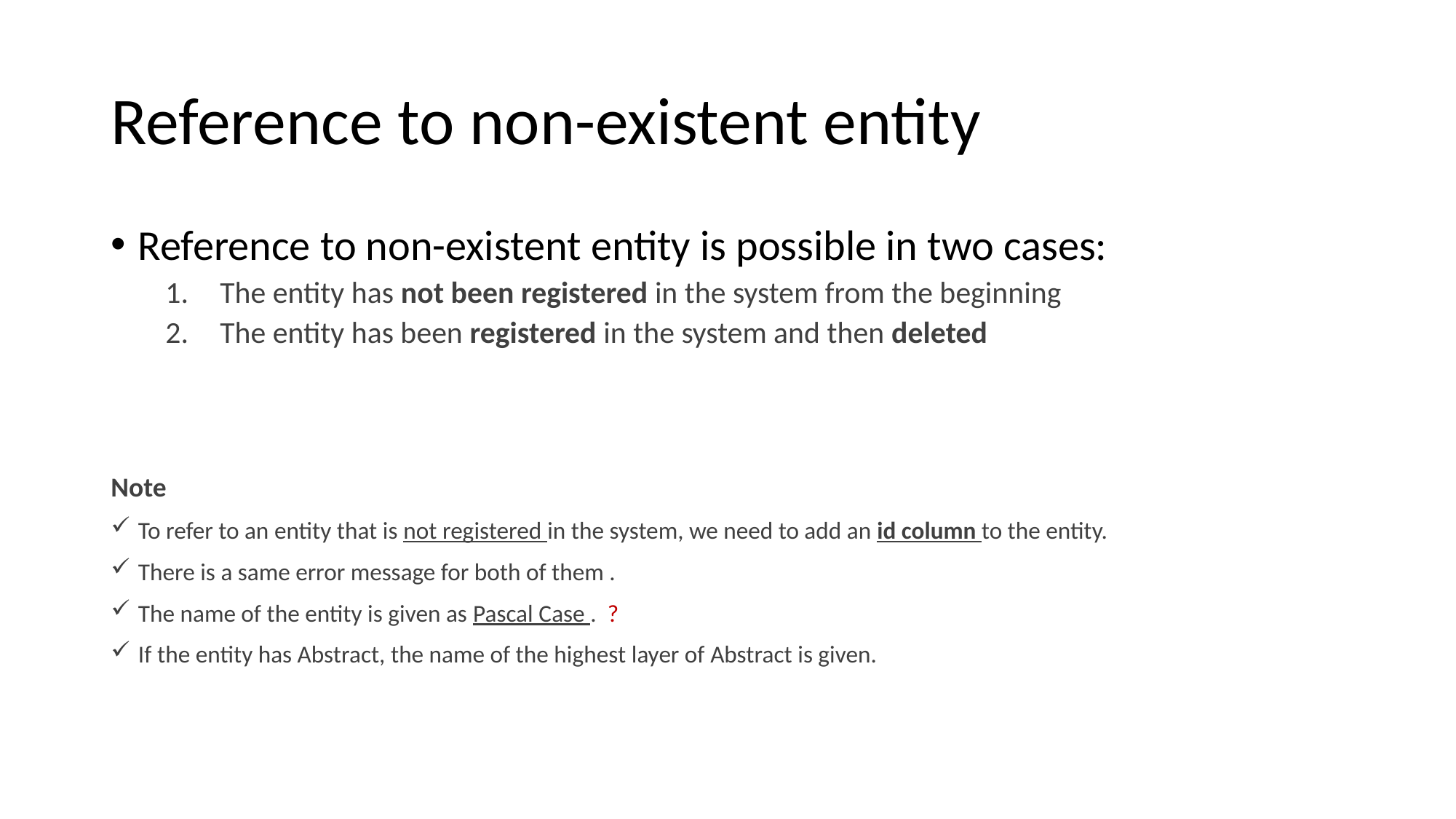

# Reference to non-existent entity
Reference to non-existent entity is possible in two cases:
The entity has not been registered in the system from the beginning
The entity has been registered in the system and then deleted

Note
To refer to an entity that is not registered in the system, we need to add an id column to the entity.
There is a same error message for both of them .
The name of the entity is given as Pascal Case .  ?
If the entity has Abstract, the name of the highest layer of Abstract is given.